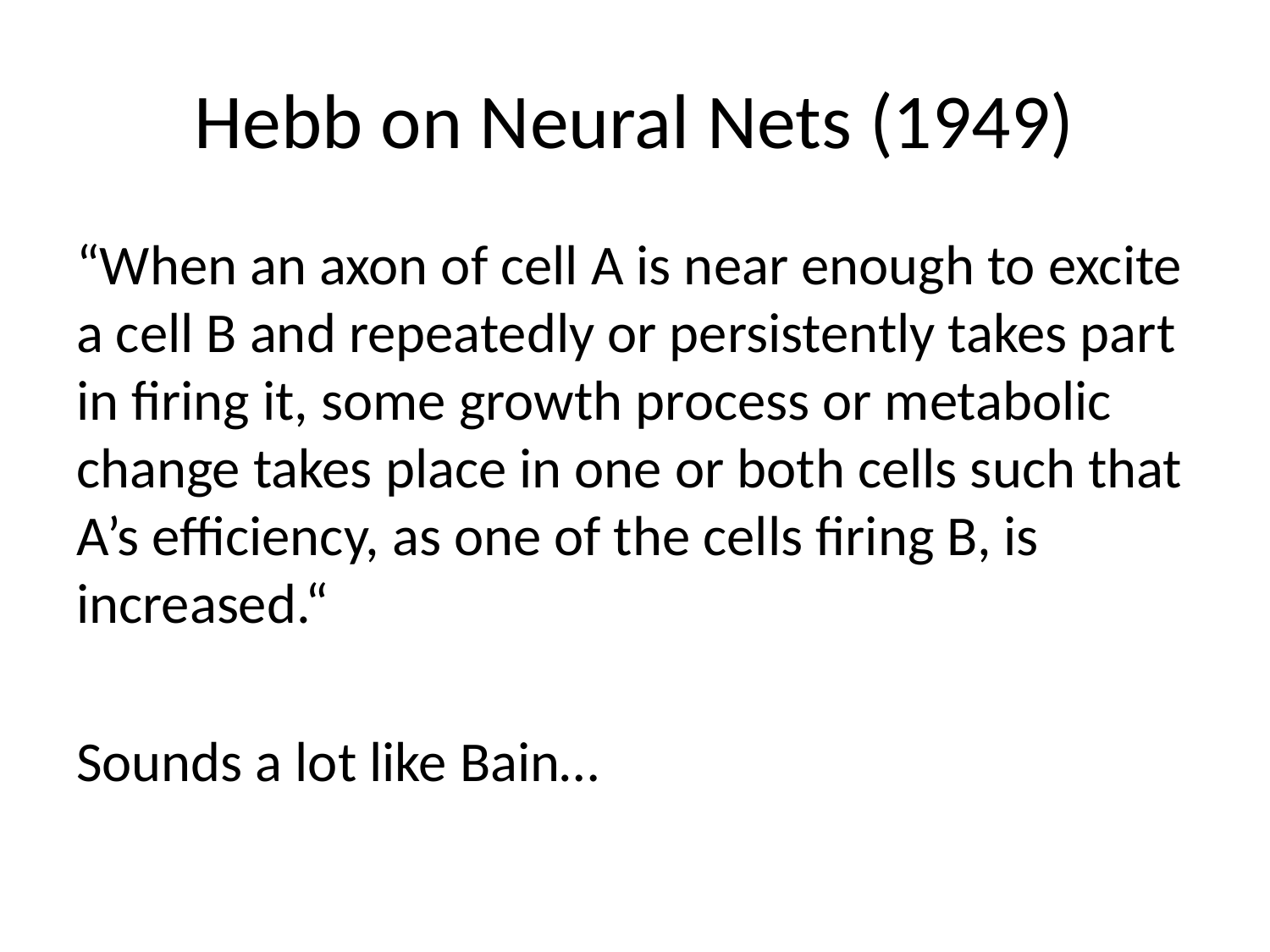

# Hebb on Neural Nets (1949)
“When an axon of cell A is near enough to excite a cell B and repeatedly or persistently takes part in firing it, some growth process or metabolic change takes place in one or both cells such that A’s efficiency, as one of the cells firing B, is increased.“

Sounds a lot like Bain…